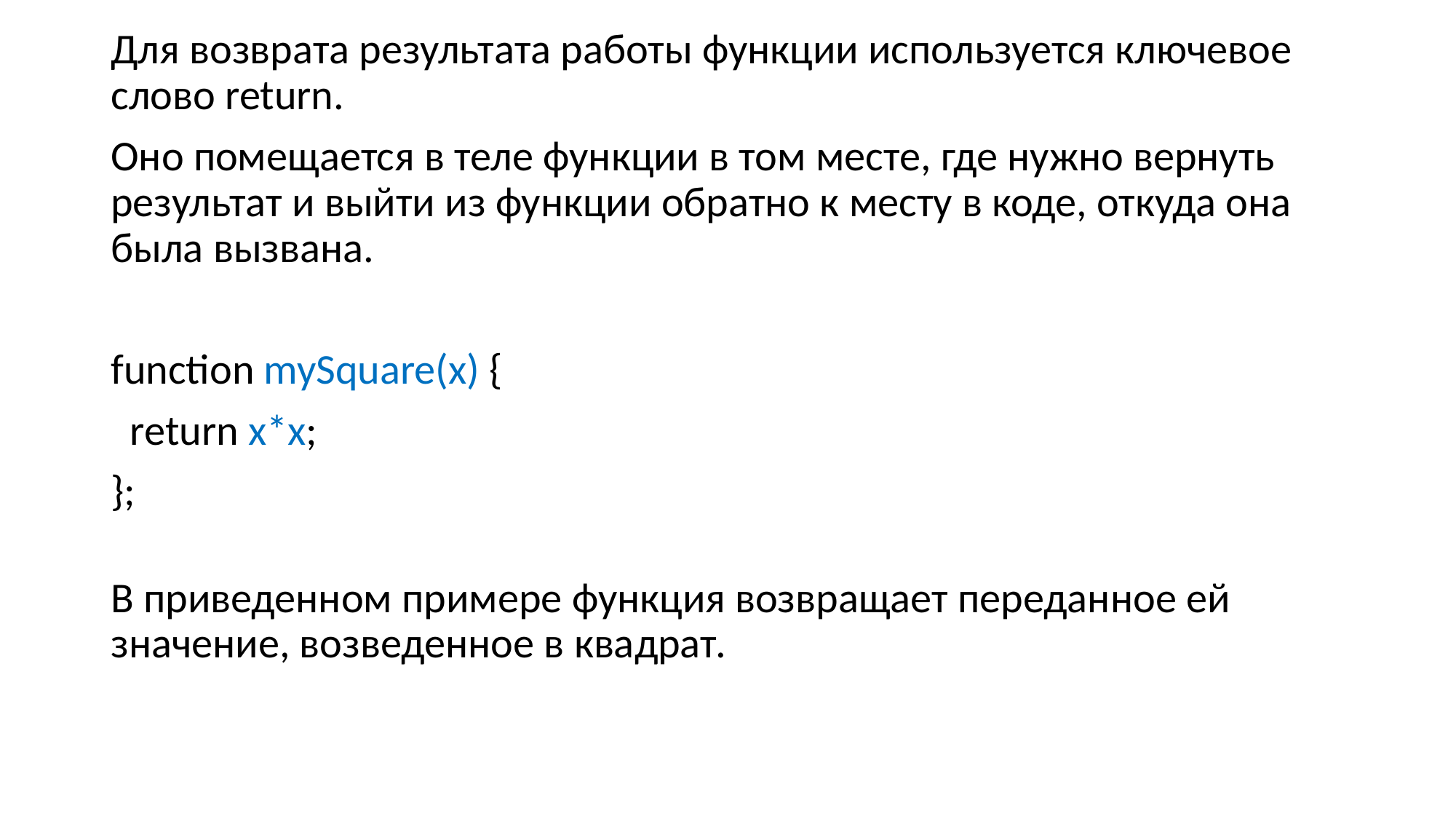

Для возврата результата работы функции используется ключевое слово return.
Оно помещается в теле функции в том месте, где нужно вернуть результат и выйти из функции обратно к месту в коде, откуда она была вызвана.

function mySquare(x) {
  return x*x;
};
В приведенном примере функция возвращает переданное ей значение, возведенное в квадрат.